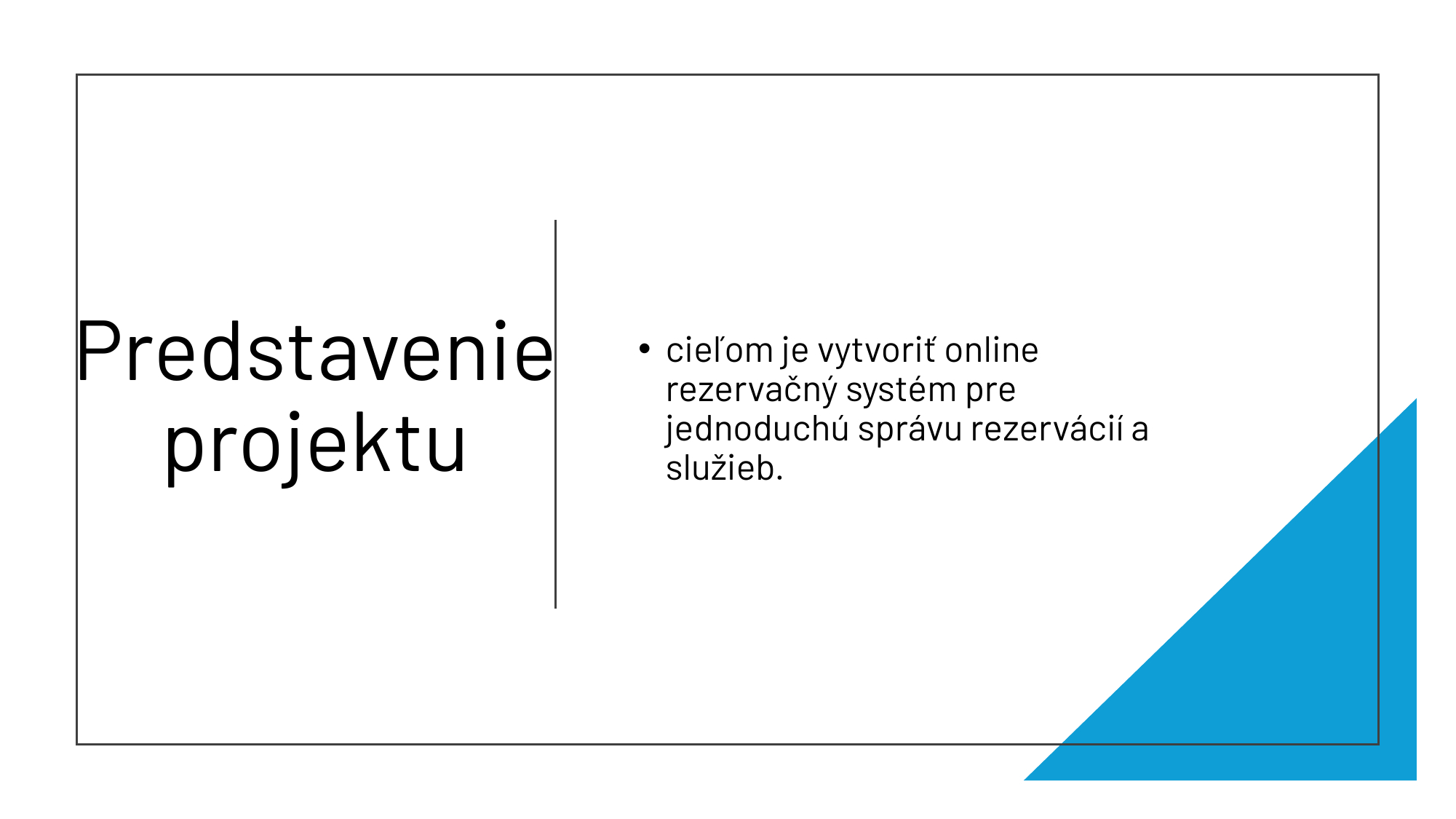

# Predstavenie projektu
cieľom je vytvoriť online rezervačný systém pre jednoduchú správu rezervácií a služieb.